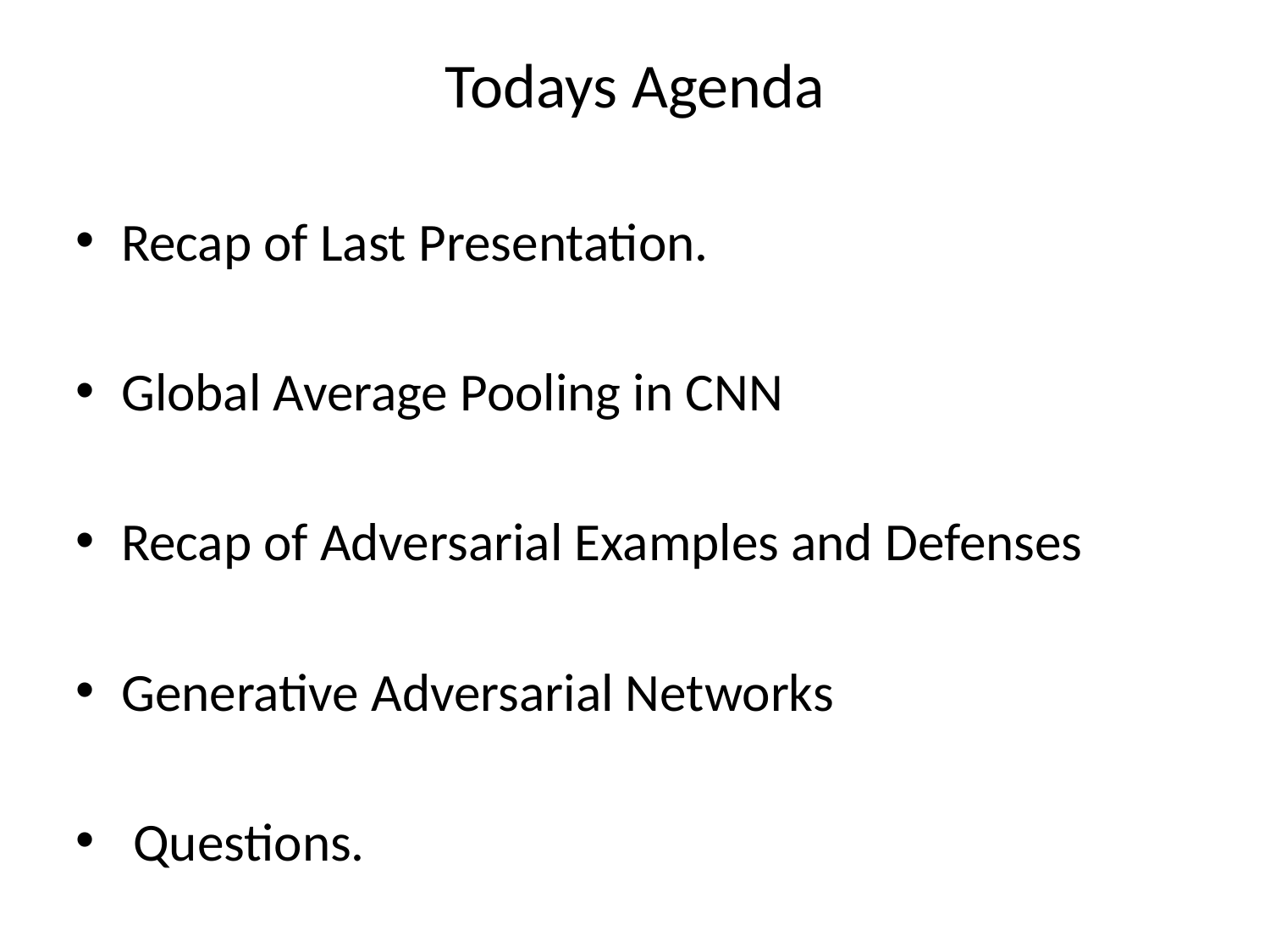

Todays Agenda
Recap of Last Presentation.

Global Average Pooling in CNN

Recap of Adversarial Examples and Defenses

Generative Adversarial Networks

 Questions.